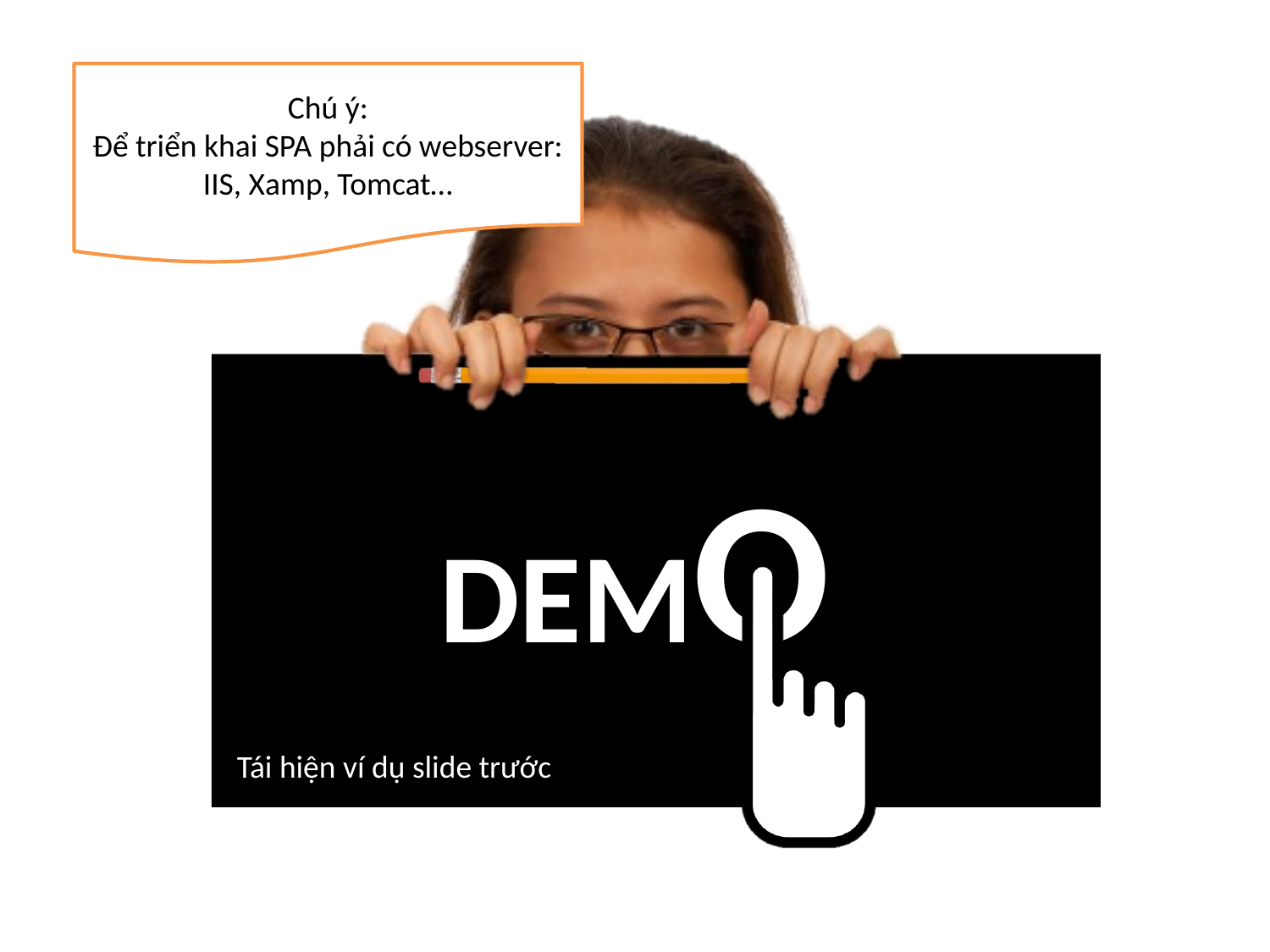

Chú ý:
Để triển khai SPA phải có webserver: IIS, Xamp, Tomcat…
Tái hiện ví dụ slide trước